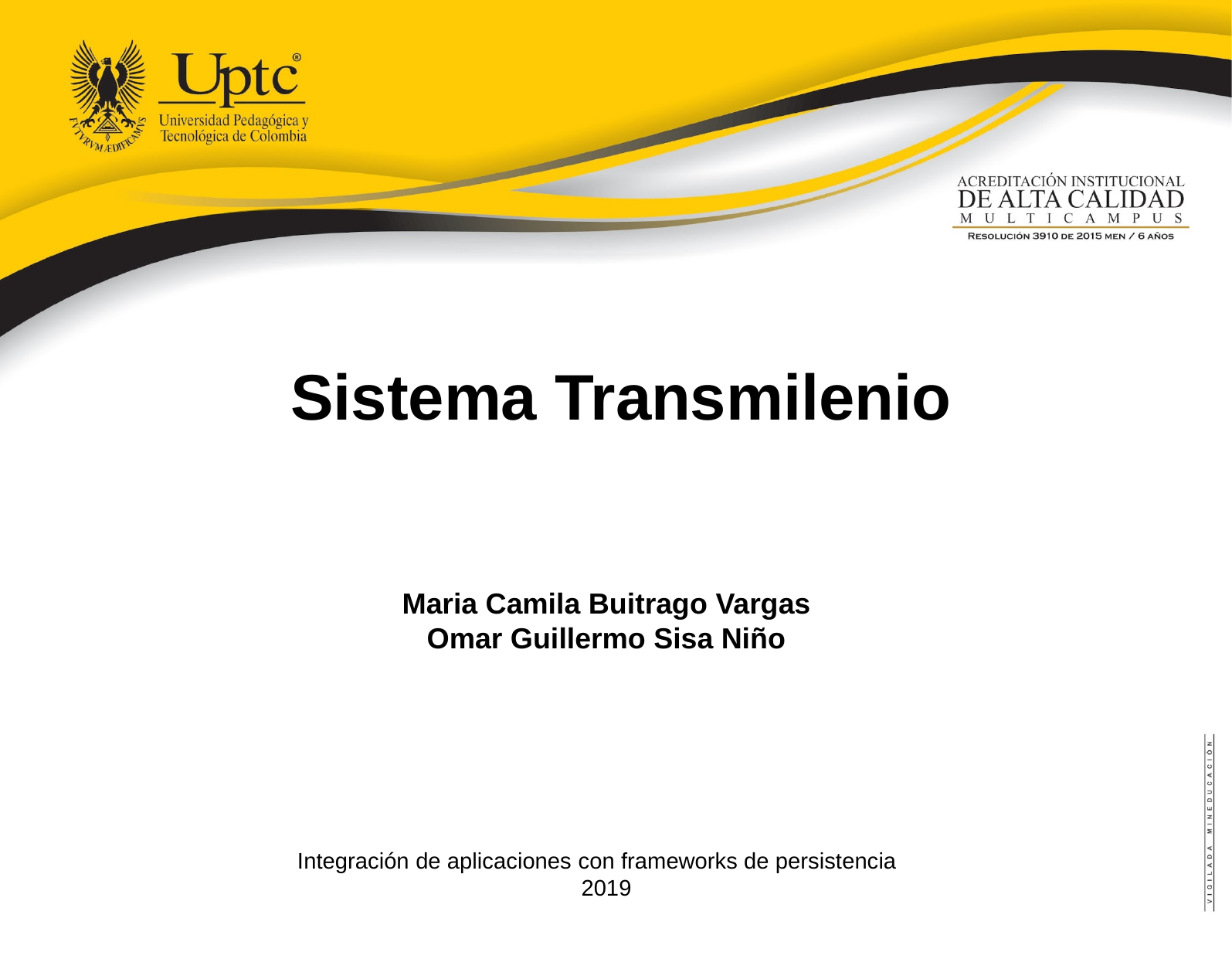

Sistema Transmilenio

Maria Camila Buitrago Vargas
Omar Guillermo Sisa Niño

Integración de aplicaciones con frameworks de persistencia    2019